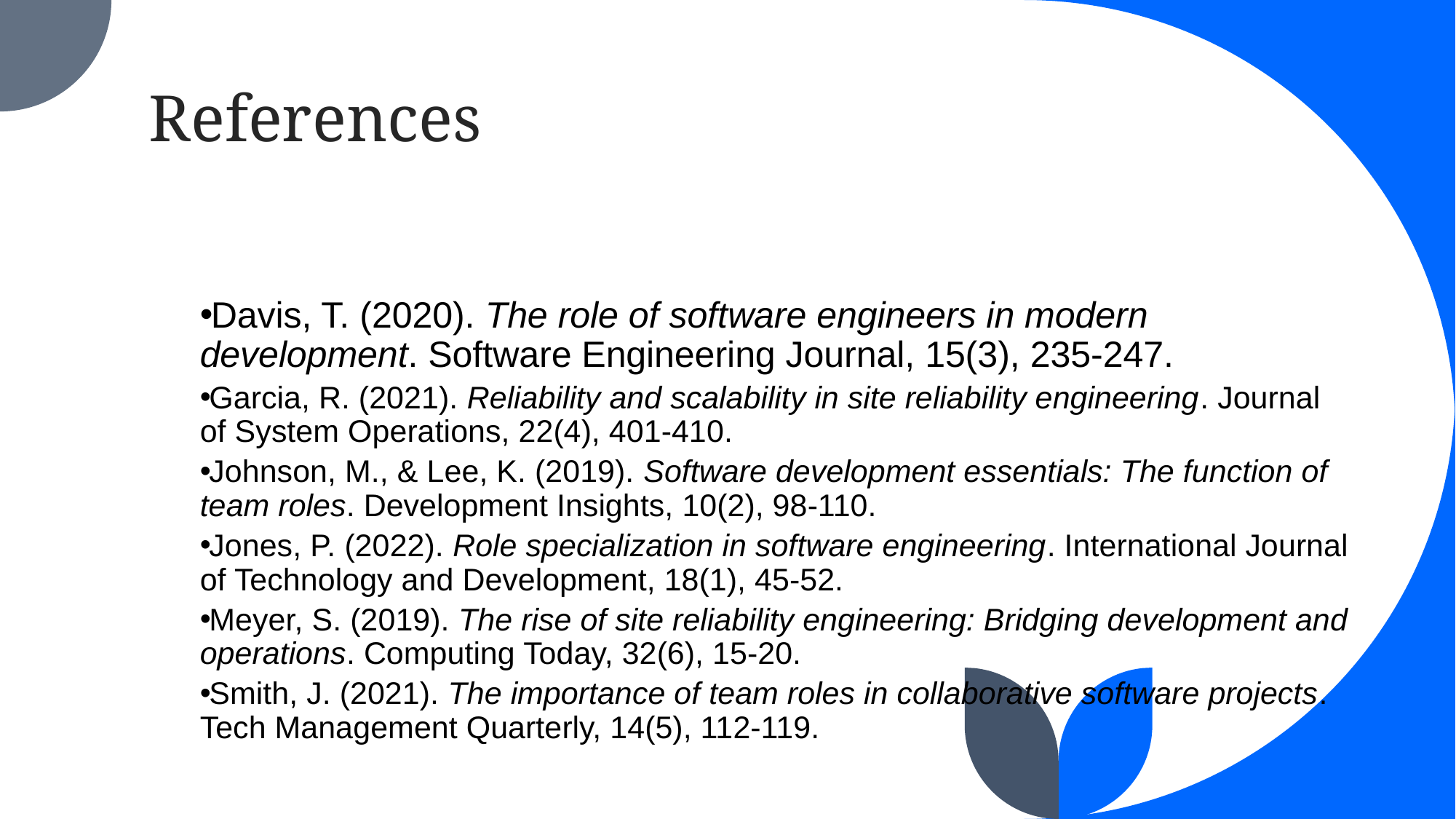

# References

Davis, T. (2020). The role of software engineers in modern development. Software Engineering Journal, 15(3), 235-247.
Garcia, R. (2021). Reliability and scalability in site reliability engineering. Journal of System Operations, 22(4), 401-410.
Johnson, M., & Lee, K. (2019). Software development essentials: The function of team roles. Development Insights, 10(2), 98-110.
Jones, P. (2022). Role specialization in software engineering. International Journal of Technology and Development, 18(1), 45-52.
Meyer, S. (2019). The rise of site reliability engineering: Bridging development and operations. Computing Today, 32(6), 15-20.
Smith, J. (2021). The importance of team roles in collaborative software projects. Tech Management Quarterly, 14(5), 112-119.